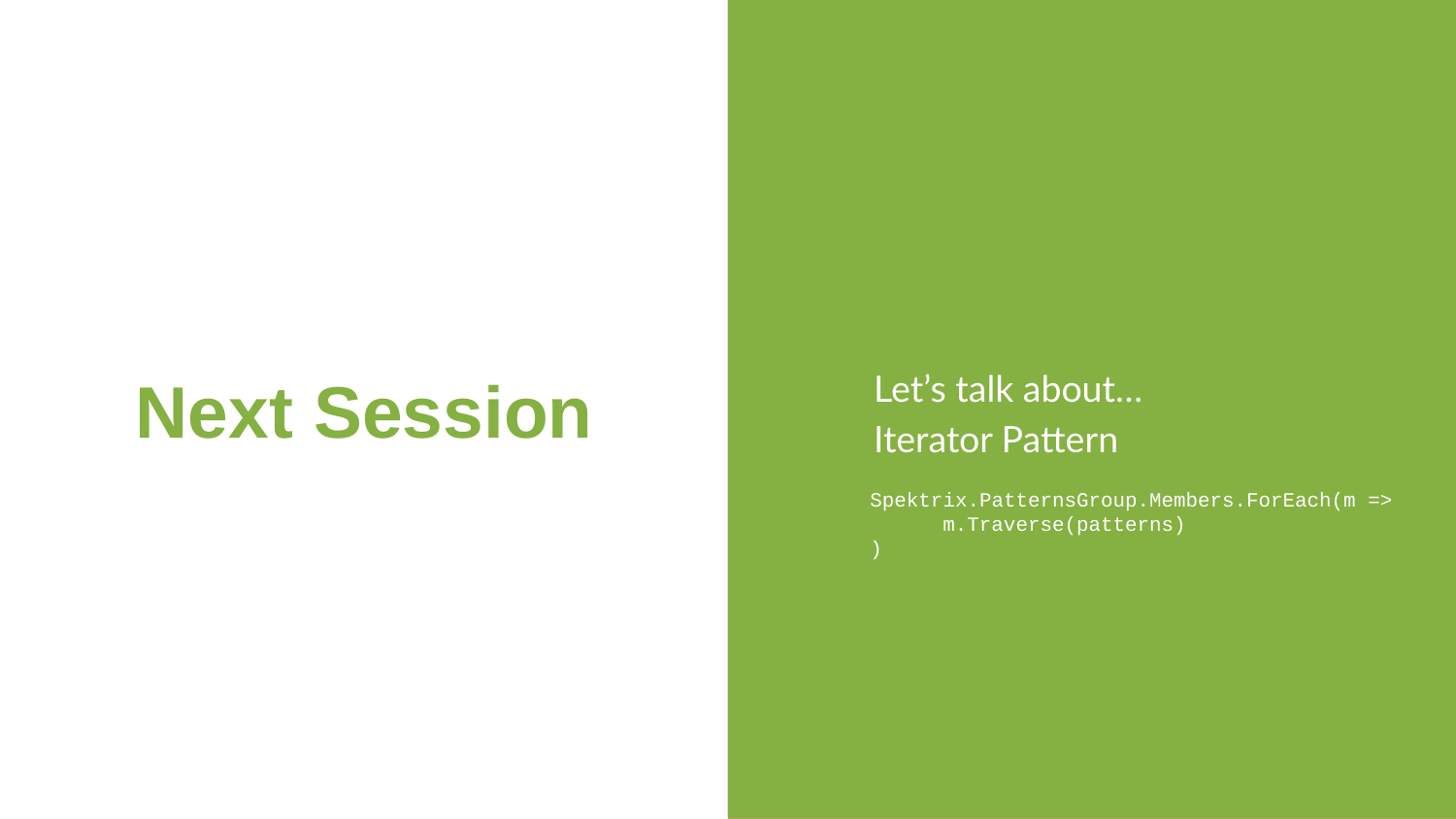

Let’s talk about…
Iterator Pattern
# Next Session
Spektrix.PatternsGroup.Members.ForEach(m =>
m.Traverse(patterns)
)